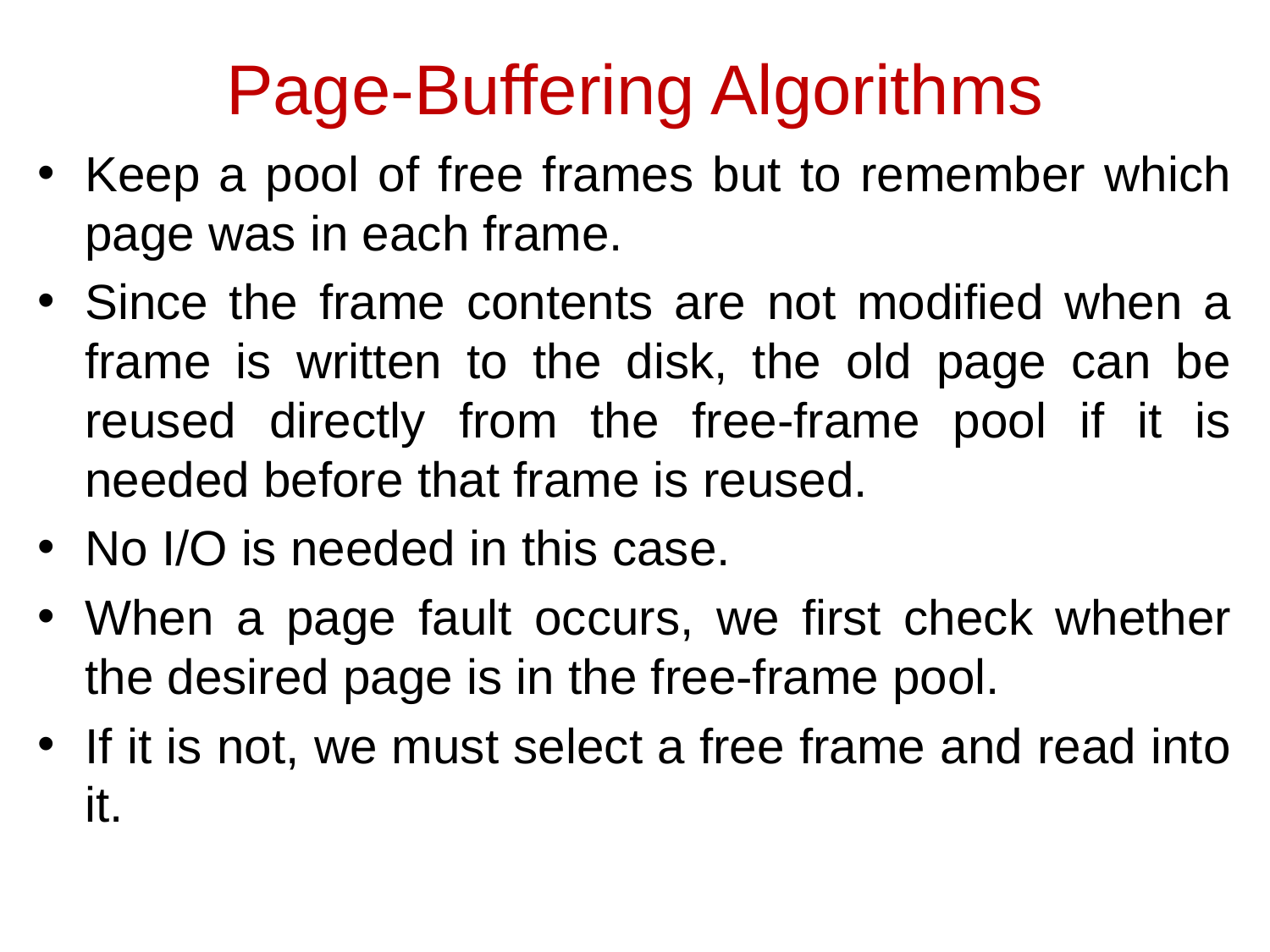

Page-Buffering Algorithms
Keep a pool of free frames but to remember which page was in each frame.
Since the frame contents are not modified when a frame is written to the disk, the old page can be reused directly from the free-frame pool if it is needed before that frame is reused.
No I/O is needed in this case.
When a page fault occurs, we first check whether the desired page is in the free-frame pool.
If it is not, we must select a free frame and read into it.